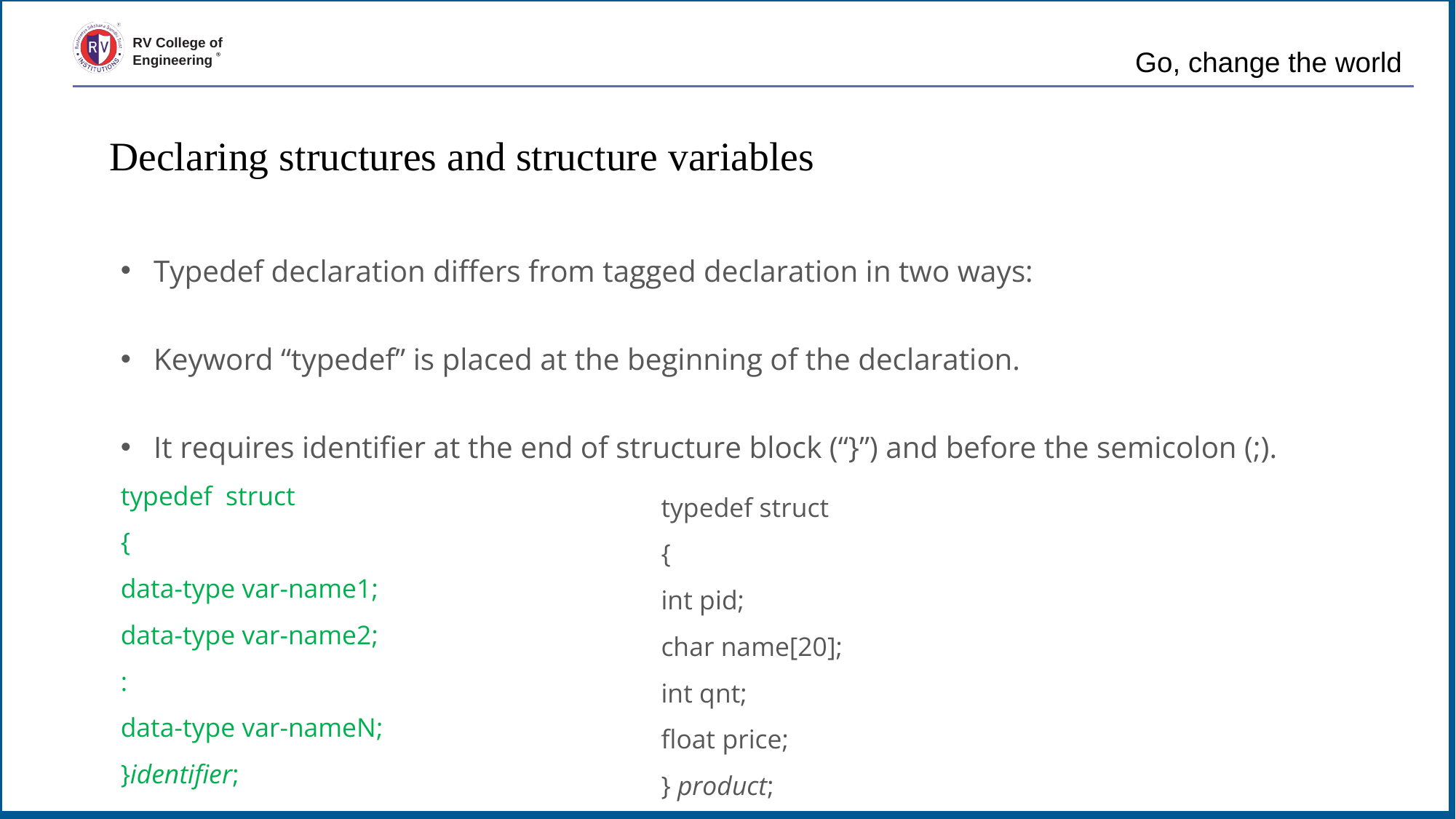

# Go, change the world
RV College of
Engineering

Declaring structures and structure variables
Typedef declaration differs from tagged declaration in two ways:
Keyword “typedef” is placed at the beginning of the declaration.
It requires identifier at the end of structure block (“}”) and before the semicolon (;).
typedef  struct
{
data-type var-name1;
data-type var-name2;
:
data-type var-nameN;
}identifier;
typedef struct
{
int pid;
char name[20];
int qnt;
float price;
} product;